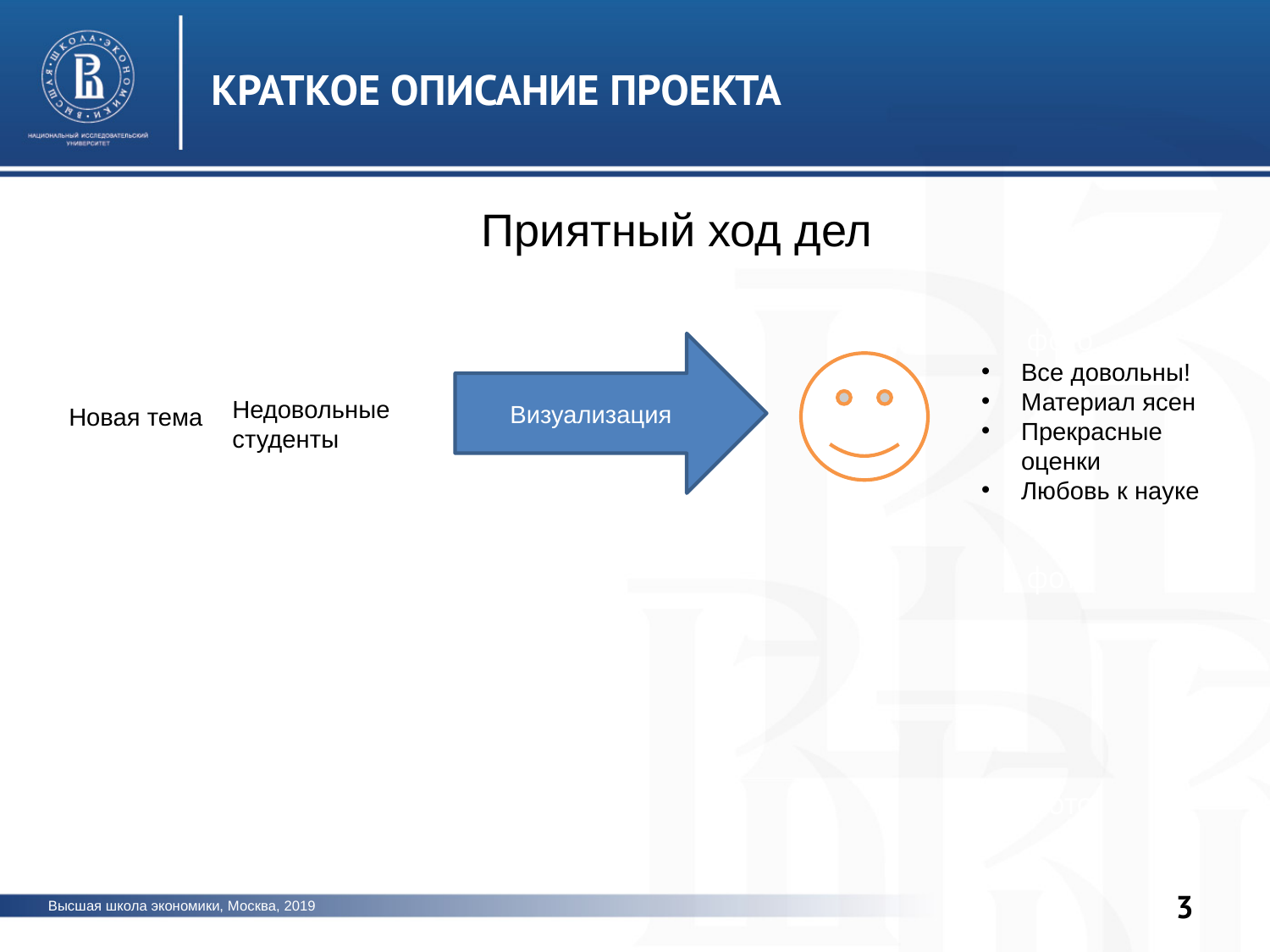

КРАТКОЕ ОПИСАНИЕ ПРОЕКТА
Приятный ход дел
фото
Визуализация
Все довольны!
Материал ясен
Прекрасные оценки
Любовь к науке

Недовольные студенты
Новая тема
фото
фото
3
Высшая школа экономики, Москва, 2019